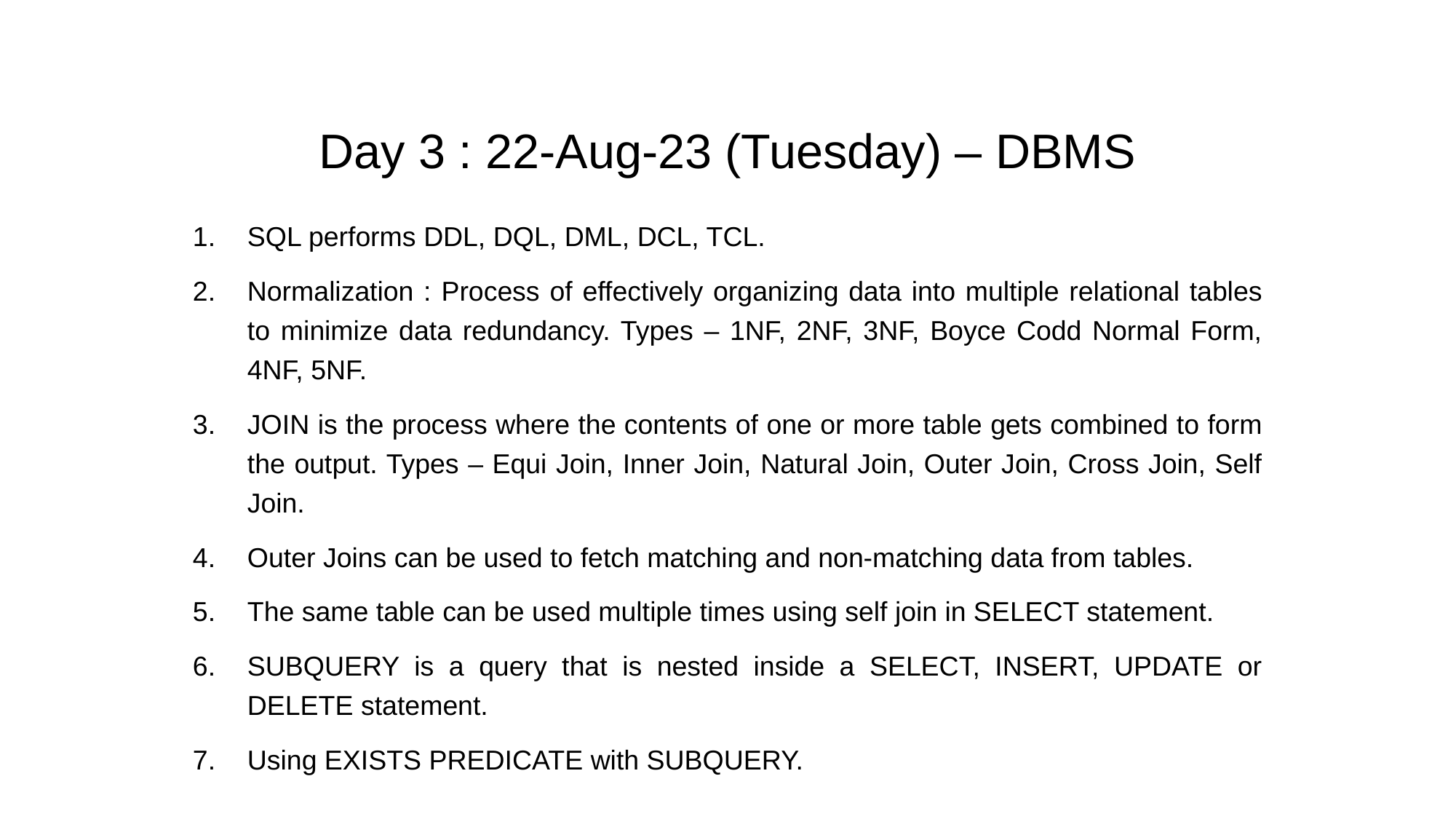

# Day 3 : 22-Aug-23 (Tuesday) – DBMS
SQL performs DDL, DQL, DML, DCL, TCL.
Normalization : Process of effectively organizing data into multiple relational tables to minimize data redundancy. Types – 1NF, 2NF, 3NF, Boyce Codd Normal Form, 4NF, 5NF.
JOIN is the process where the contents of one or more table gets combined to form the output. Types – Equi Join, Inner Join, Natural Join, Outer Join, Cross Join, Self Join.
Outer Joins can be used to fetch matching and non-matching data from tables.
The same table can be used multiple times using self join in SELECT statement.
SUBQUERY is a query that is nested inside a SELECT, INSERT, UPDATE or DELETE statement.
Using EXISTS PREDICATE with SUBQUERY.